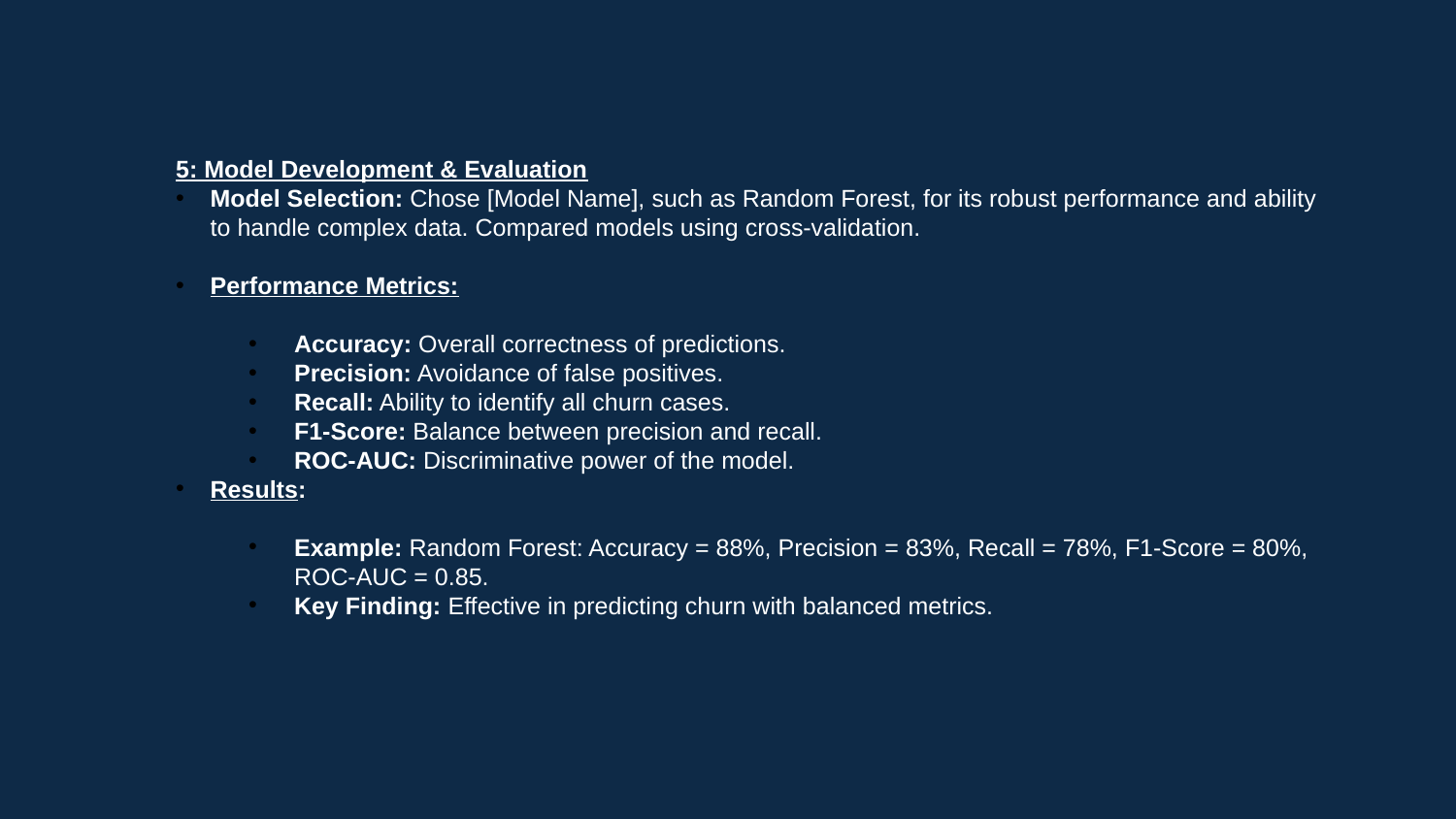

5: Model Development & Evaluation
Model Selection: Chose [Model Name], such as Random Forest, for its robust performance and ability to handle complex data. Compared models using cross-validation.

Performance Metrics:

Accuracy: Overall correctness of predictions.
Precision: Avoidance of false positives.
Recall: Ability to identify all churn cases.
F1-Score: Balance between precision and recall.
ROC-AUC: Discriminative power of the model.
Results:

Example: Random Forest: Accuracy = 88%, Precision = 83%, Recall = 78%, F1-Score = 80%, ROC-AUC = 0.85.
Key Finding: Effective in predicting churn with balanced metrics.